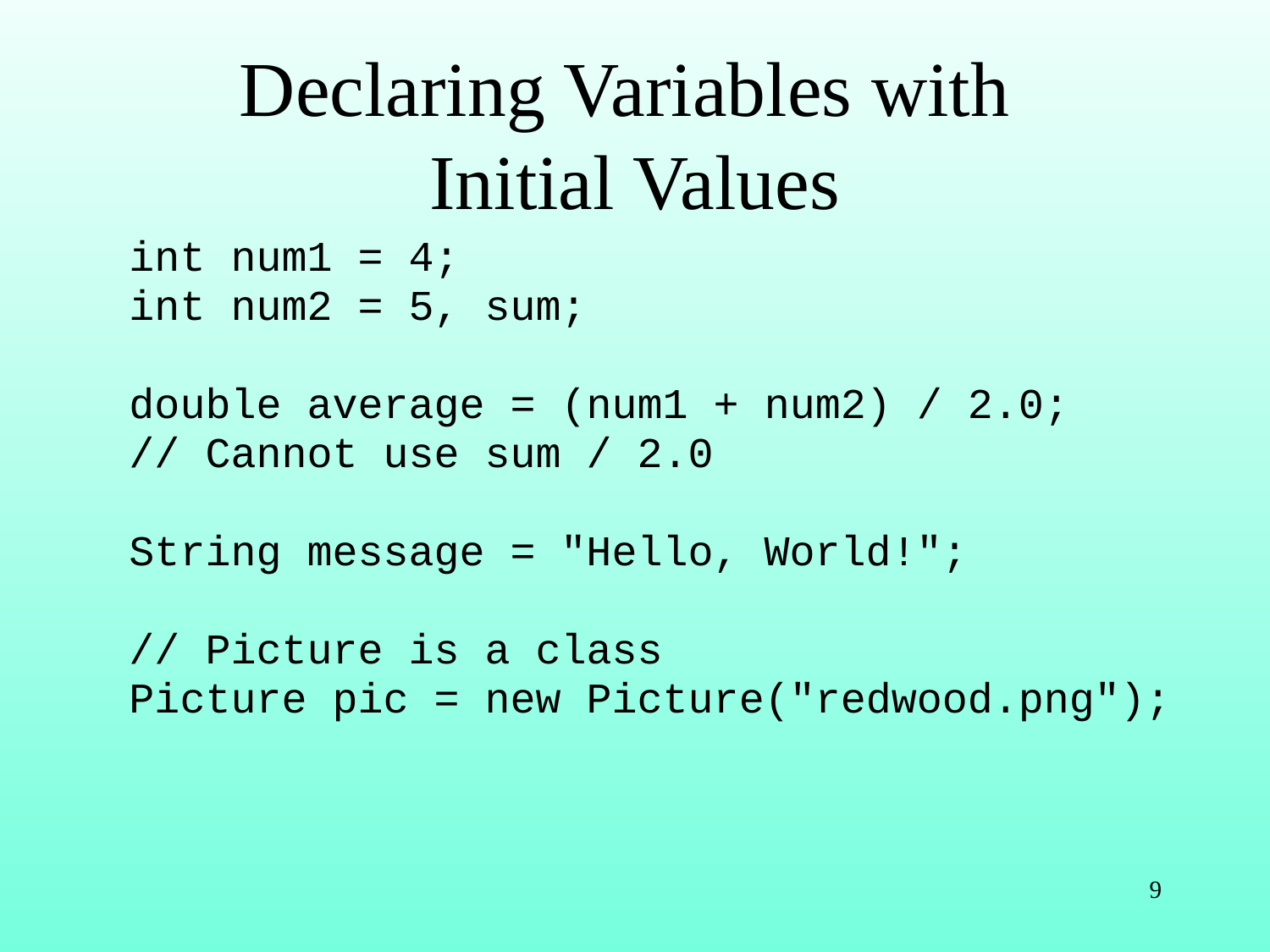

# Declaring Variables with Initial Values
int num1 = 4;
int num2 = 5, sum;

double average = (num1 + num2) / 2.0;
// Cannot use sum / 2.0

String message = "Hello, World!";

// Picture is a class
Picture pic = new Picture("redwood.png");
9